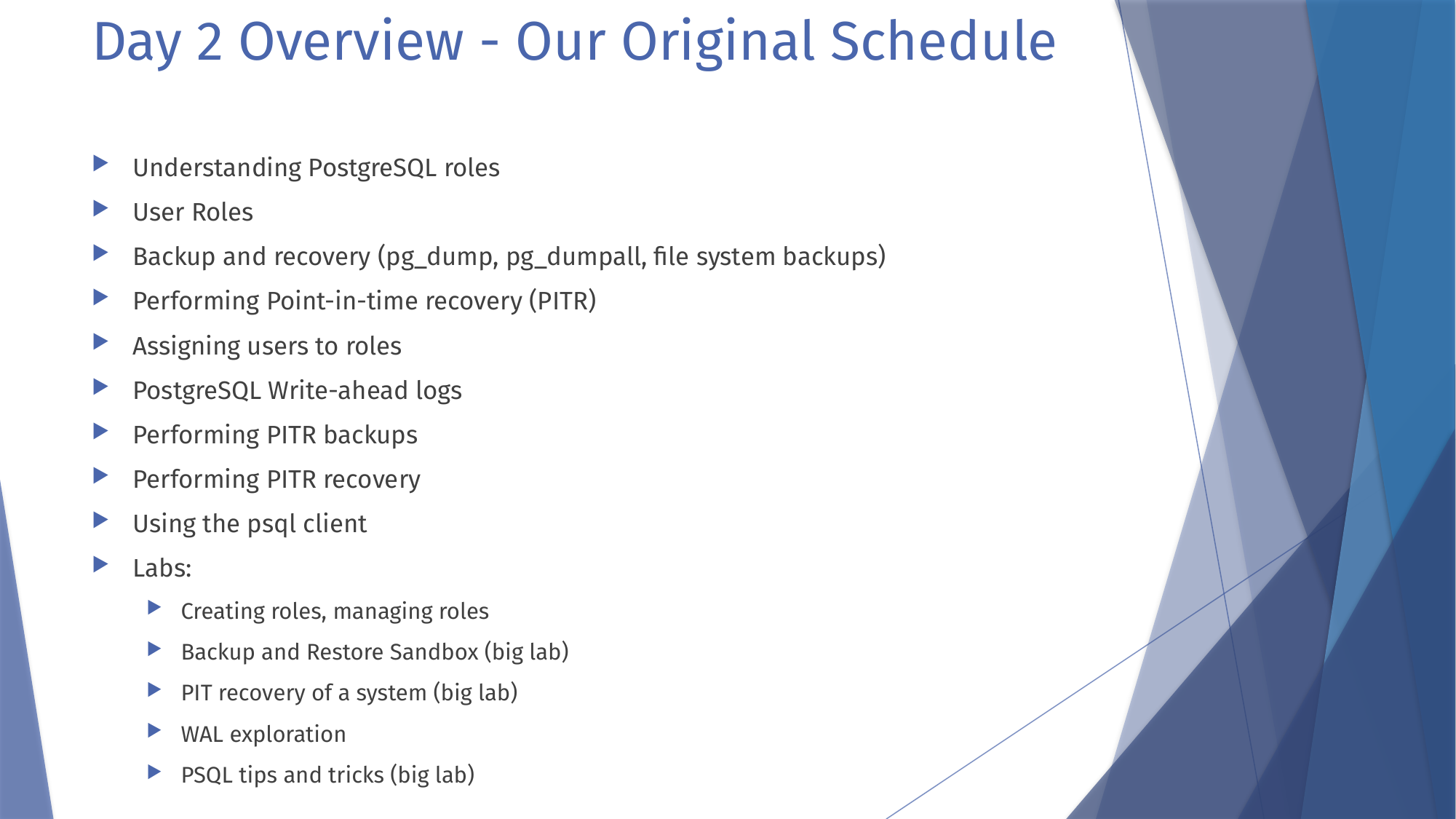

# Day 2 Overview - Our Original Schedule
Understanding PostgreSQL roles
User Roles
Backup and recovery (pg_dump, pg_dumpall, file system backups)
Performing Point-in-time recovery (PITR)
Assigning users to roles
PostgreSQL Write-ahead logs
Performing PITR backups
Performing PITR recovery
Using the psql client
Labs:
Creating roles, managing roles
Backup and Restore Sandbox (big lab)
PIT recovery of a system (big lab)
WAL exploration
PSQL tips and tricks (big lab)